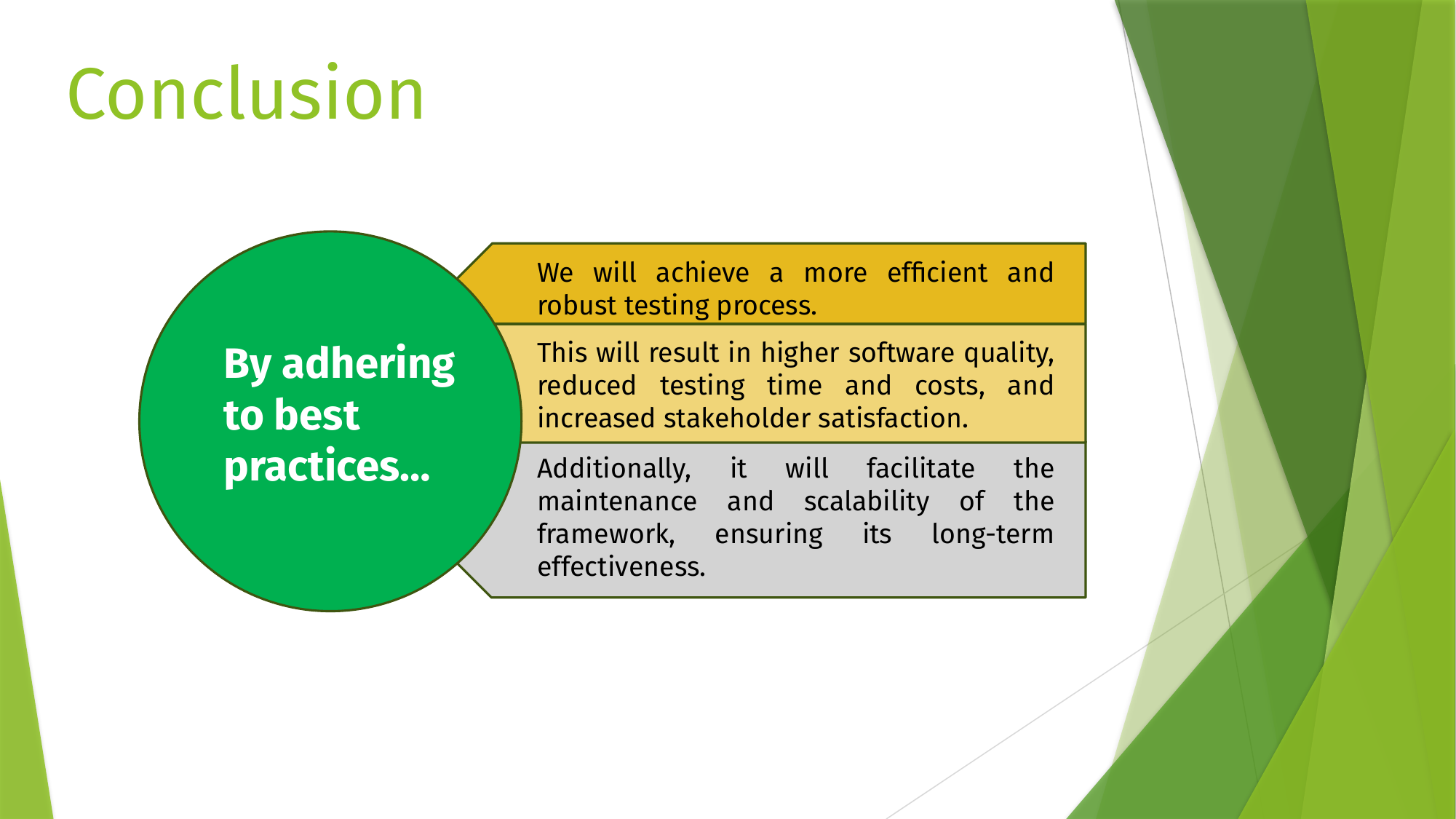

# Conclusion

We will achieve a more efficient and robust testing process.

This will result in higher software quality, reduced testing time and costs, and increased stakeholder satisfaction.
By adhering to best practices…

Additionally, it will facilitate the maintenance and scalability of the framework, ensuring its long-term effectiveness.